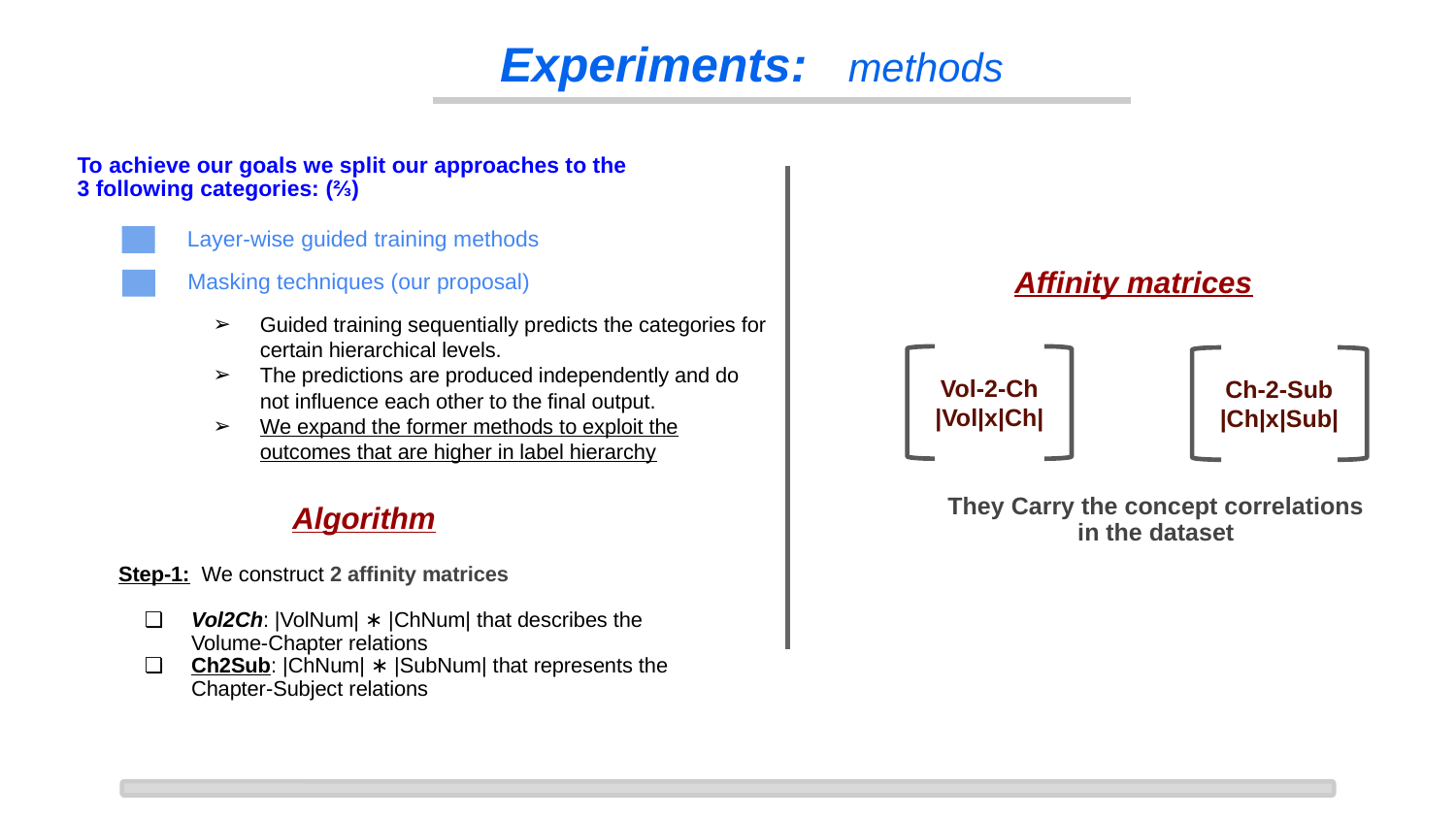

Experiments:   methods
To achieve our goals we split our approaches to the 3 following categories: (⅔)
Layer-wise guided training methods

Affinity matrices
Masking techniques (our proposal)

Guided training sequentially predicts the categories for certain hierarchical levels.
The predictions are produced independently and do not influence each other to the final output.
We expand the former methods to exploit the outcomes that are higher in label hierarchy

Vol-2-Ch
|Vol|x|Ch|
Ch-2-Sub
|Ch|x|Sub|
They Carry the concept correlations in the dataset
Algorithm
Step-1:  We construct 2 affinity matrices

Vol2Ch: |VolNum| ∗ |ChNum| that describes the Volume-­Chapter relations
Ch2Sub: |ChNum| ∗ |SubNum| that represents the Chapter-­Subject relations